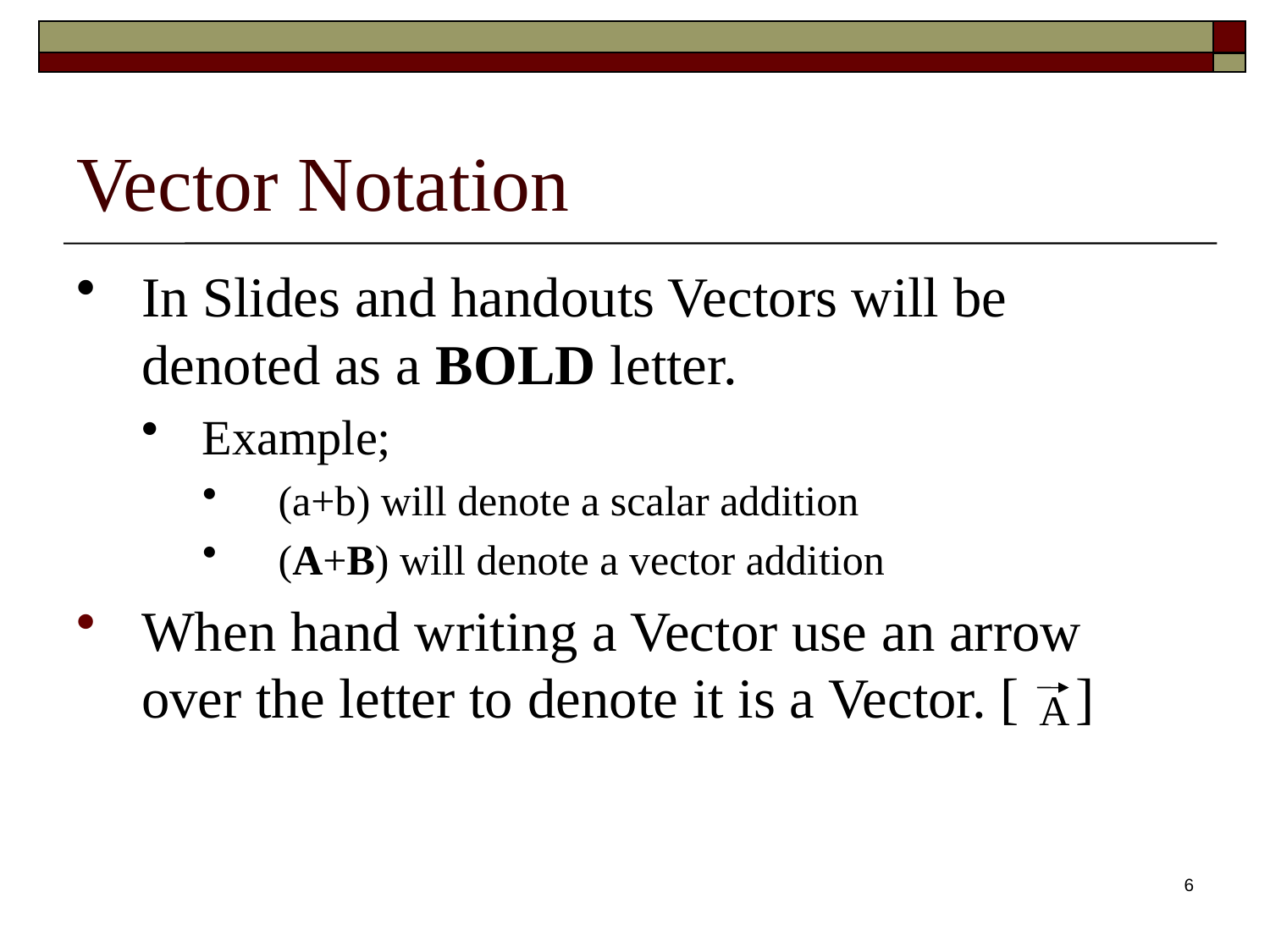

# Vector Notation
In Slides and handouts Vectors will be denoted as a BOLD letter.
Example;
 (a+b) will denote a scalar addition
 (A+B) will denote a vector addition
When hand writing a Vector use an arrow over the letter to denote it is a Vector. [    ]
A

6